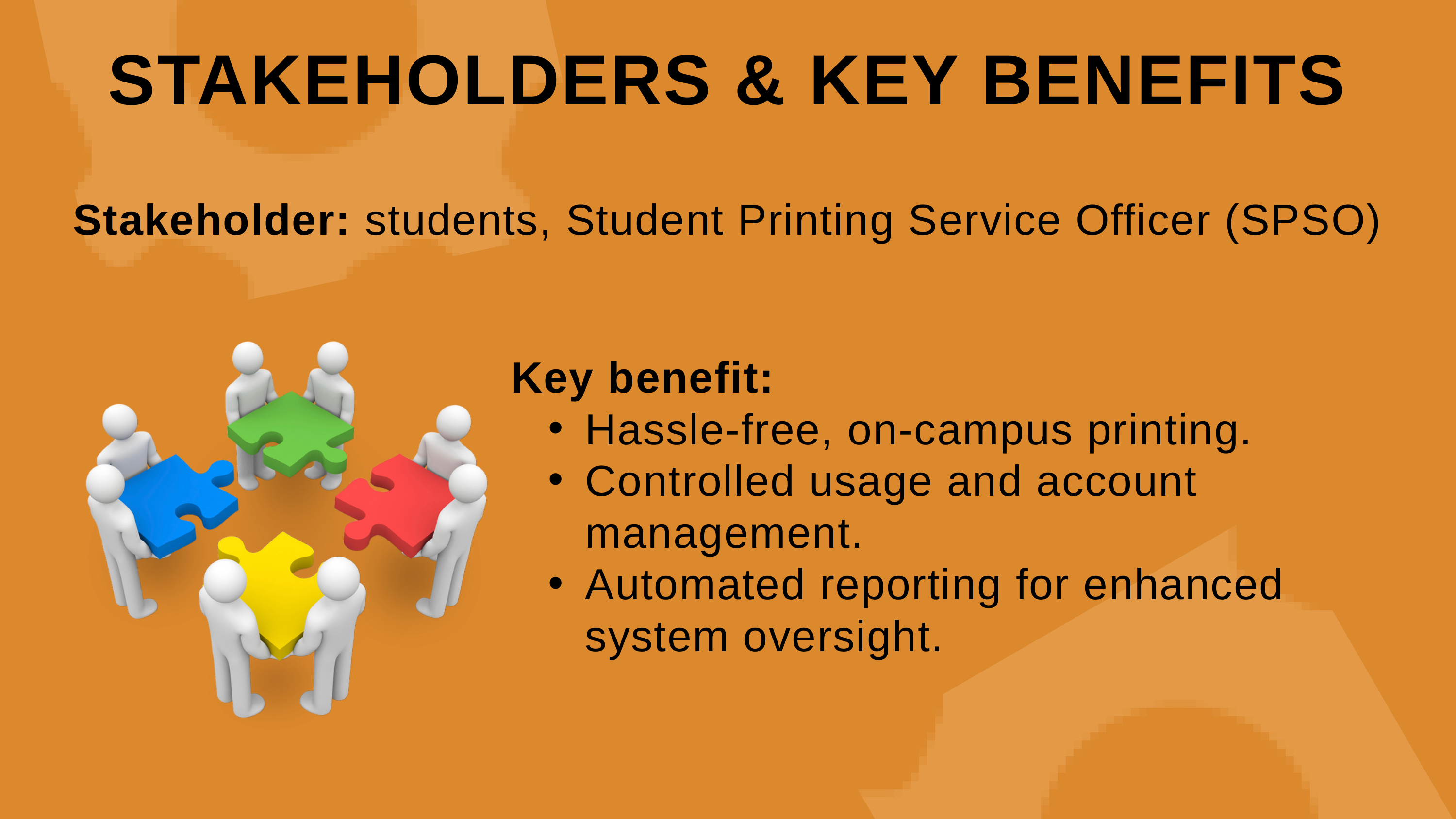

STAKEHOLDERS & KEY BENEFITS
Stakeholder: students, Student Printing Service Officer (SPSO)

Key benefit:
Hassle-free, on-campus printing.
Controlled usage and account management.
Automated reporting for enhanced system oversight.